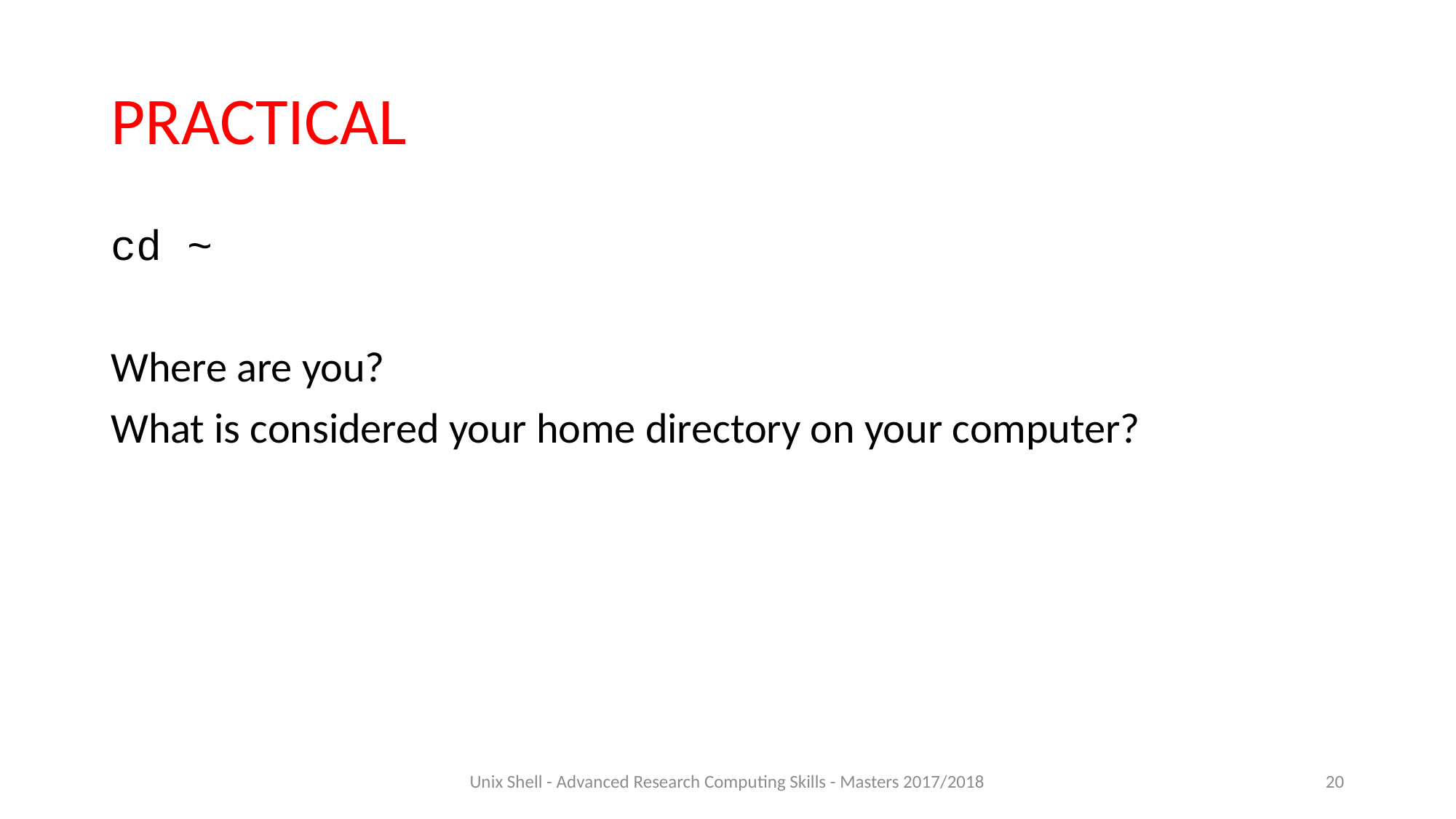

# PRACTICAL
cd ~

Where are you?
What is considered your home directory on your computer?

Unix Shell - Advanced Research Computing Skills - Masters 2017/2018
20